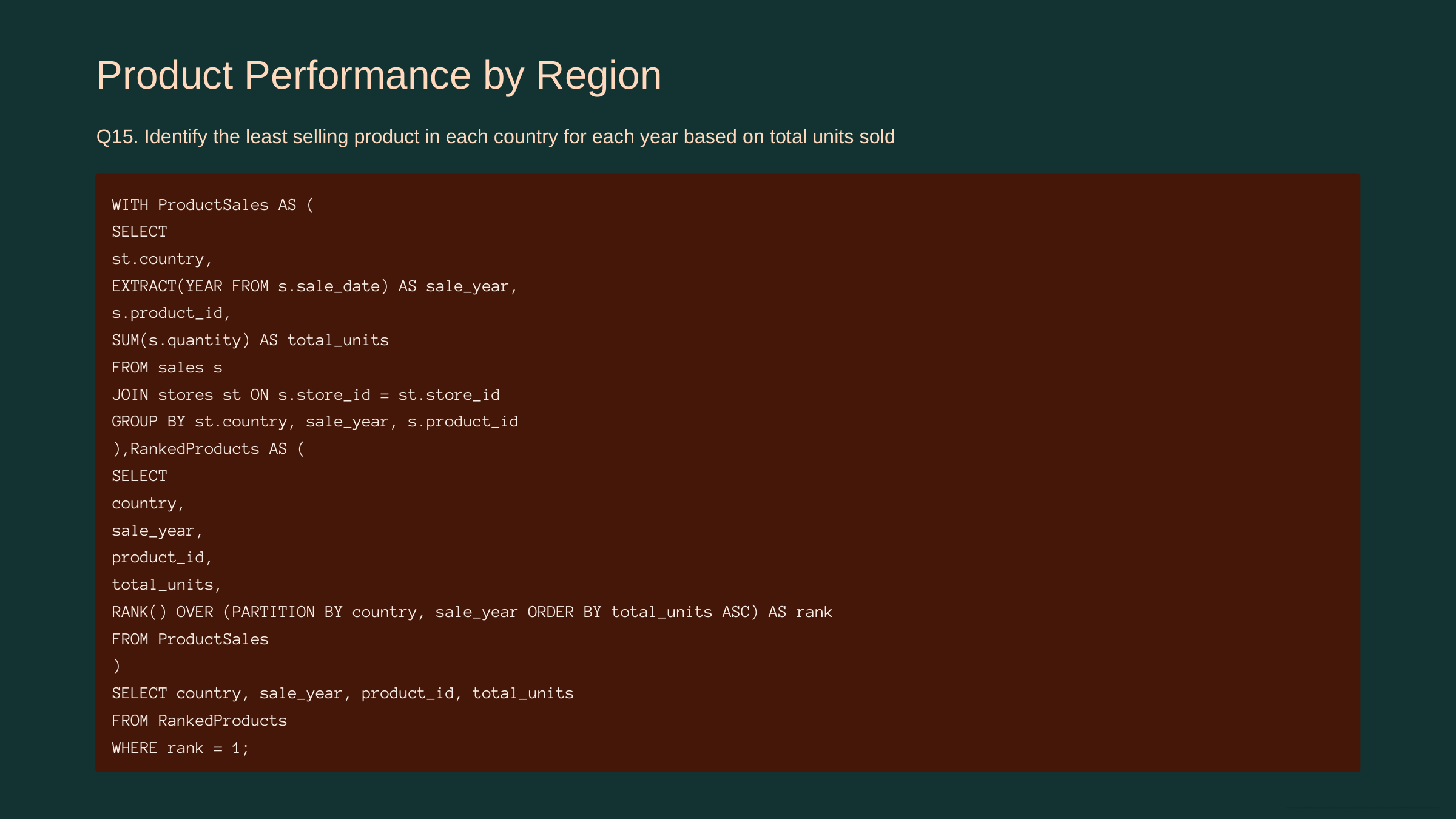

Product Performance by Region
Q15. Identify the least selling product in each country for each year based on total units sold

WITH ProductSales AS (
SELECT
st.country,
EXTRACT(YEAR FROM s.sale_date) AS sale_year,
s.product_id,
SUM(s.quantity) AS total_units
FROM sales s
JOIN stores st ON s.store_id = st.store_id
GROUP BY st.country, sale_year, s.product_id
),RankedProducts AS (
SELECT
country,
sale_year,
product_id,
total_units,
RANK() OVER (PARTITION BY country, sale_year ORDER BY total_units ASC) AS rank
FROM ProductSales
)
SELECT country, sale_year, product_id, total_units
FROM RankedProducts
WHERE rank = 1;